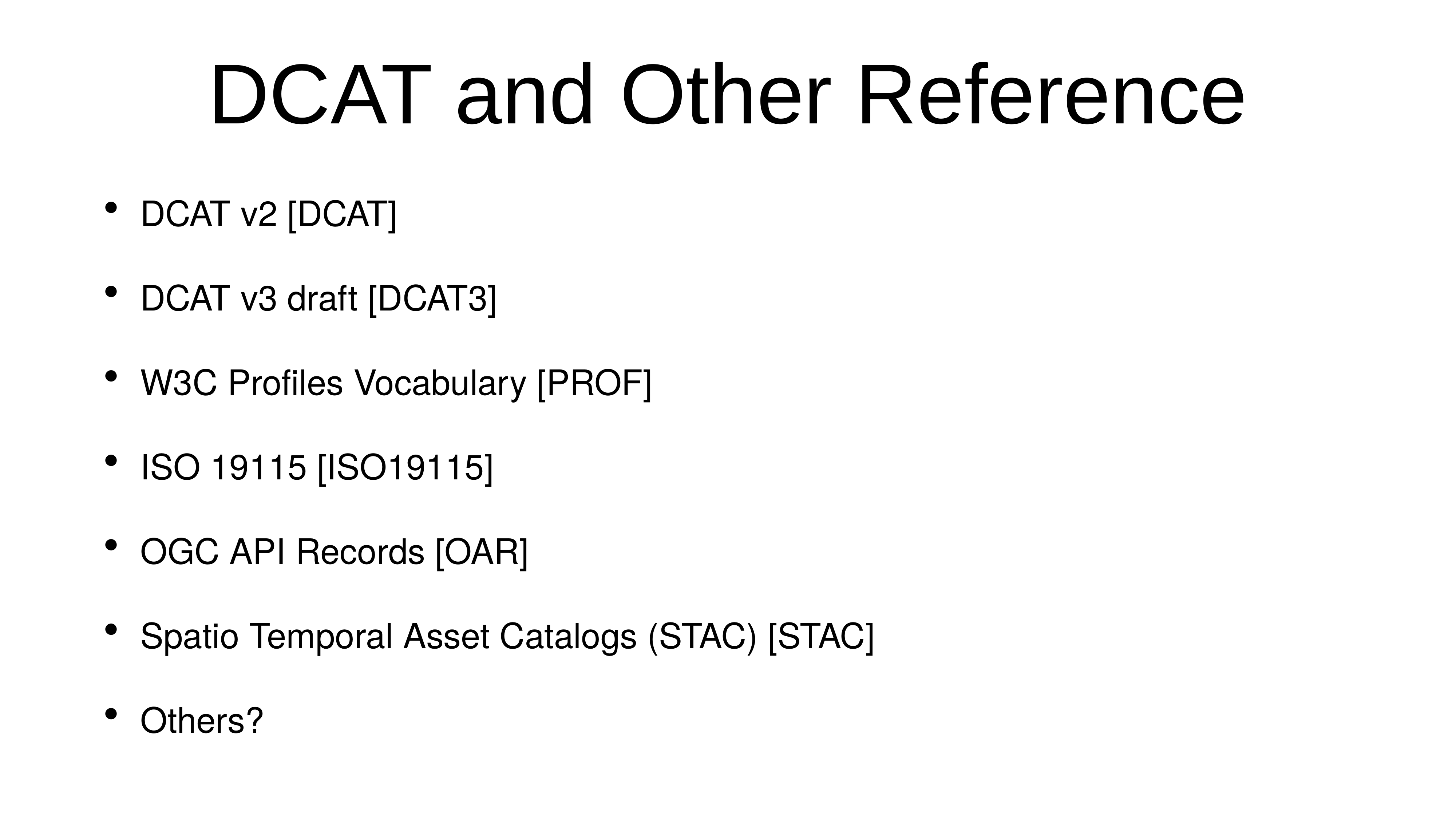

# DCAT and Other Reference
DCAT v2 [DCAT]
DCAT v3 draft [DCAT3]
W3C Profiles Vocabulary [PROF]
ISO 19115 [ISO19115]
OGC API Records [OAR]
Spatio Temporal Asset Catalogs (STAC) [STAC]
Others?